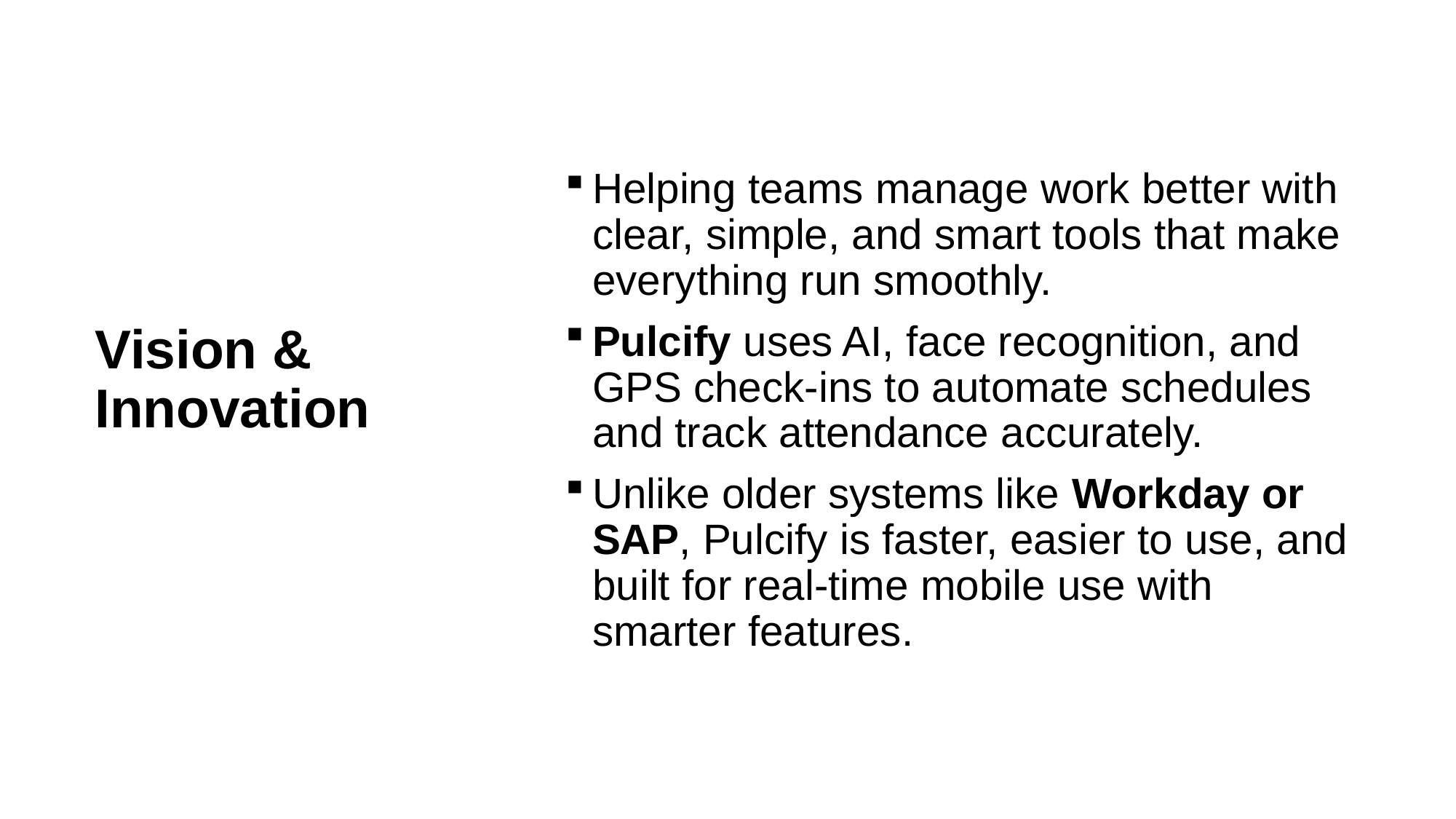

# Vision & Innovation
Helping teams manage work better with clear, simple, and smart tools that make everything run smoothly.
Pulcify uses AI, face recognition, and GPS check-ins to automate schedules and track attendance accurately.
Unlike older systems like Workday or SAP, Pulcify is faster, easier to use, and built for real-time mobile use with smarter features.